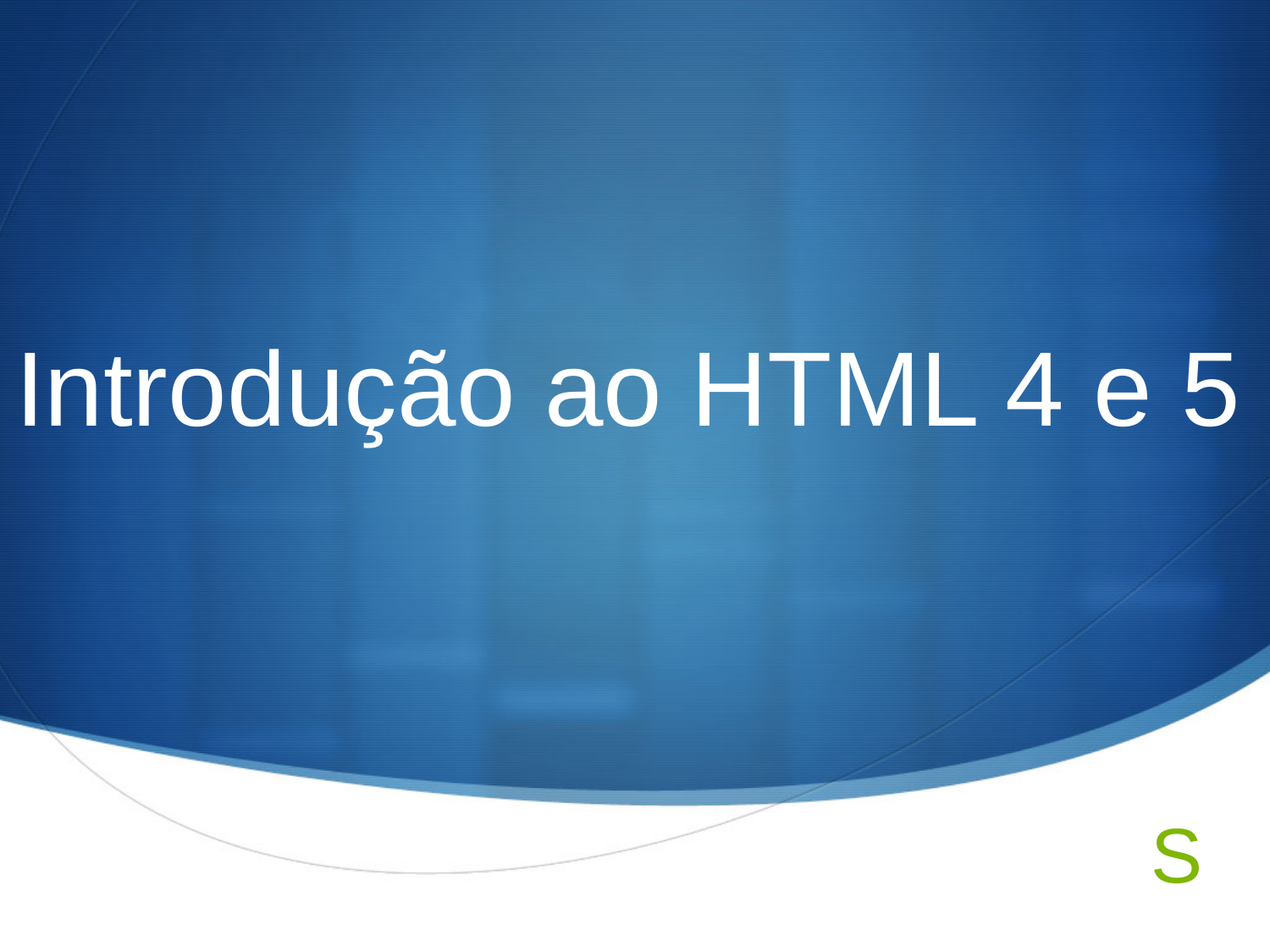

# Introdução ao HTML 4 e 5